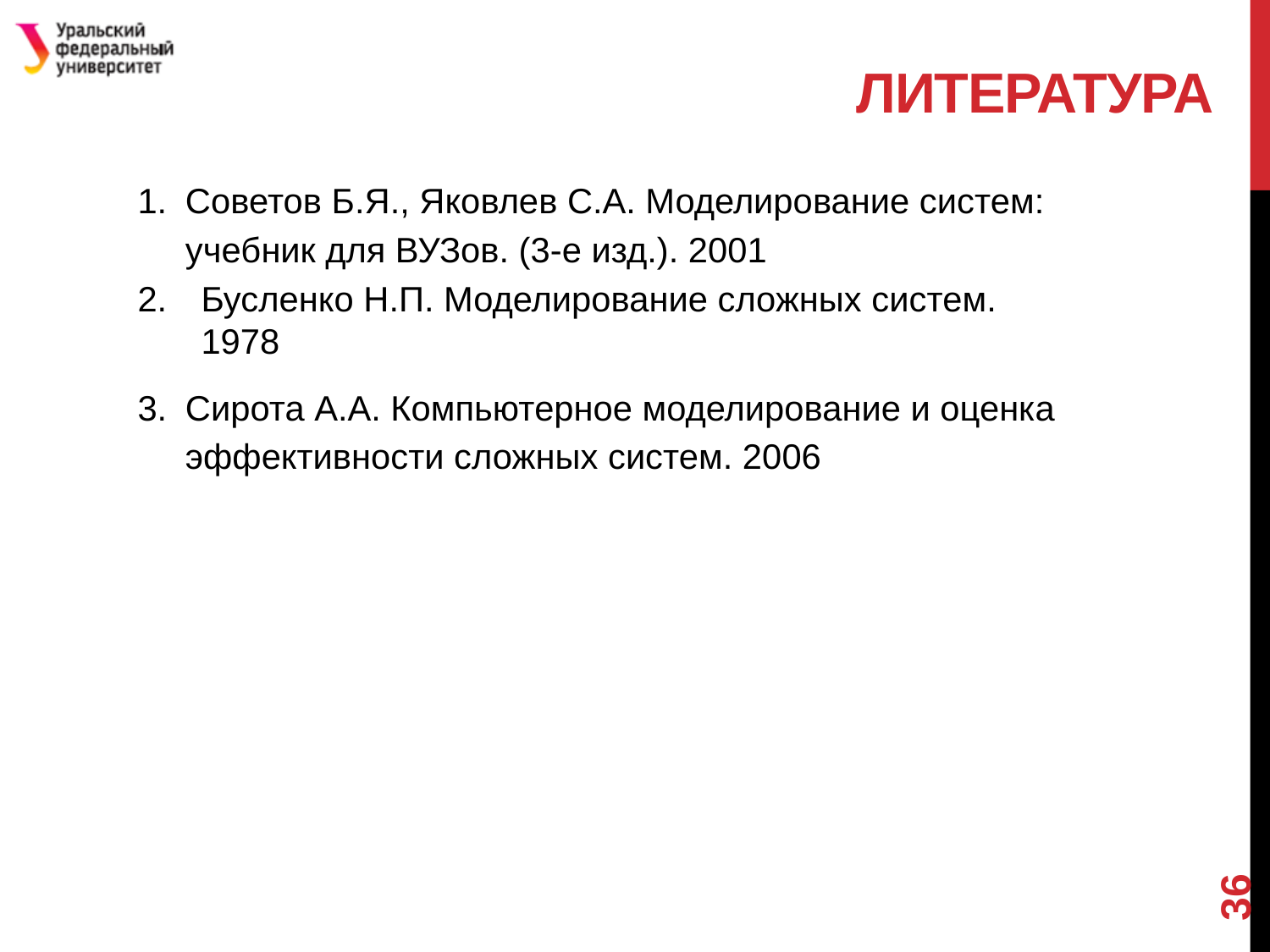

# литература
Советов Б.Я., Яковлев С.А. Моделирование систем: учебник для ВУЗов. (3-е изд.). 2001
Бусленко Н.П. Моделирование сложных систем. 1978
Сирота А.А. Компьютерное моделирование и оценка эффективности сложных систем. 2006

36